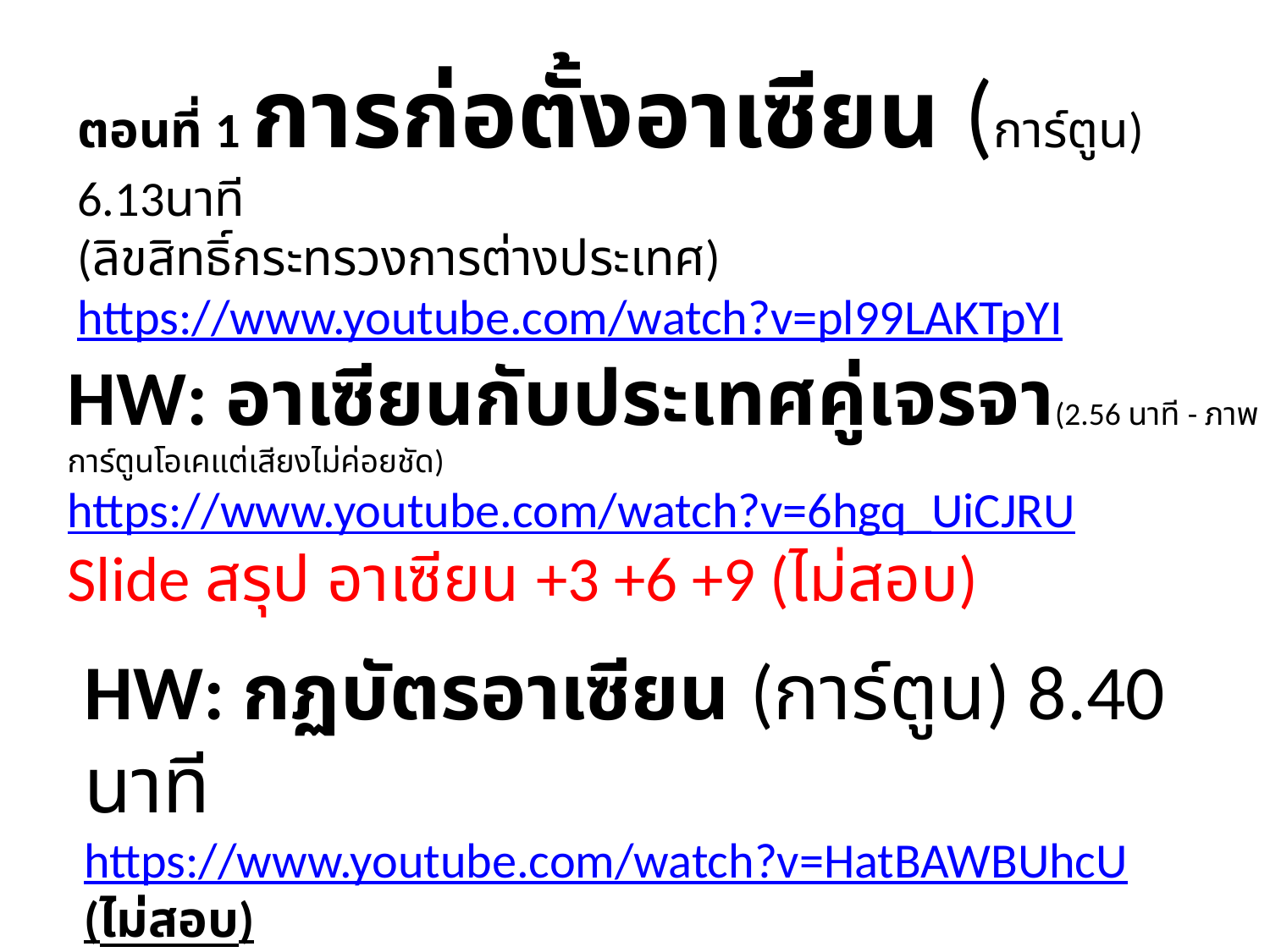

ตอนที่ 1 การก่อตั้งอาเซียน (การ์ตูน) 6.13นาที
(ลิขสิทธิ์กระทรวงการต่างประเทศ)
https://www.youtube.com/watch?v=pl99LAKTpYI
HW: อาเซียนกับประเทศคู่เจรจา(2.56 นาที - ภาพการ์ตูนโอเคแต่เสียงไม่ค่อยชัด)
https://www.youtube.com/watch?v=6hgq_UiCJRU
Slide สรุป อาเซียน +3 +6 +9 (ไม่สอบ)
HW: กฏบัตรอาเซียน (การ์ตูน) 8.40 นาที
https://www.youtube.com/watch?v=HatBAWBUhcU
(ไม่สอบ)